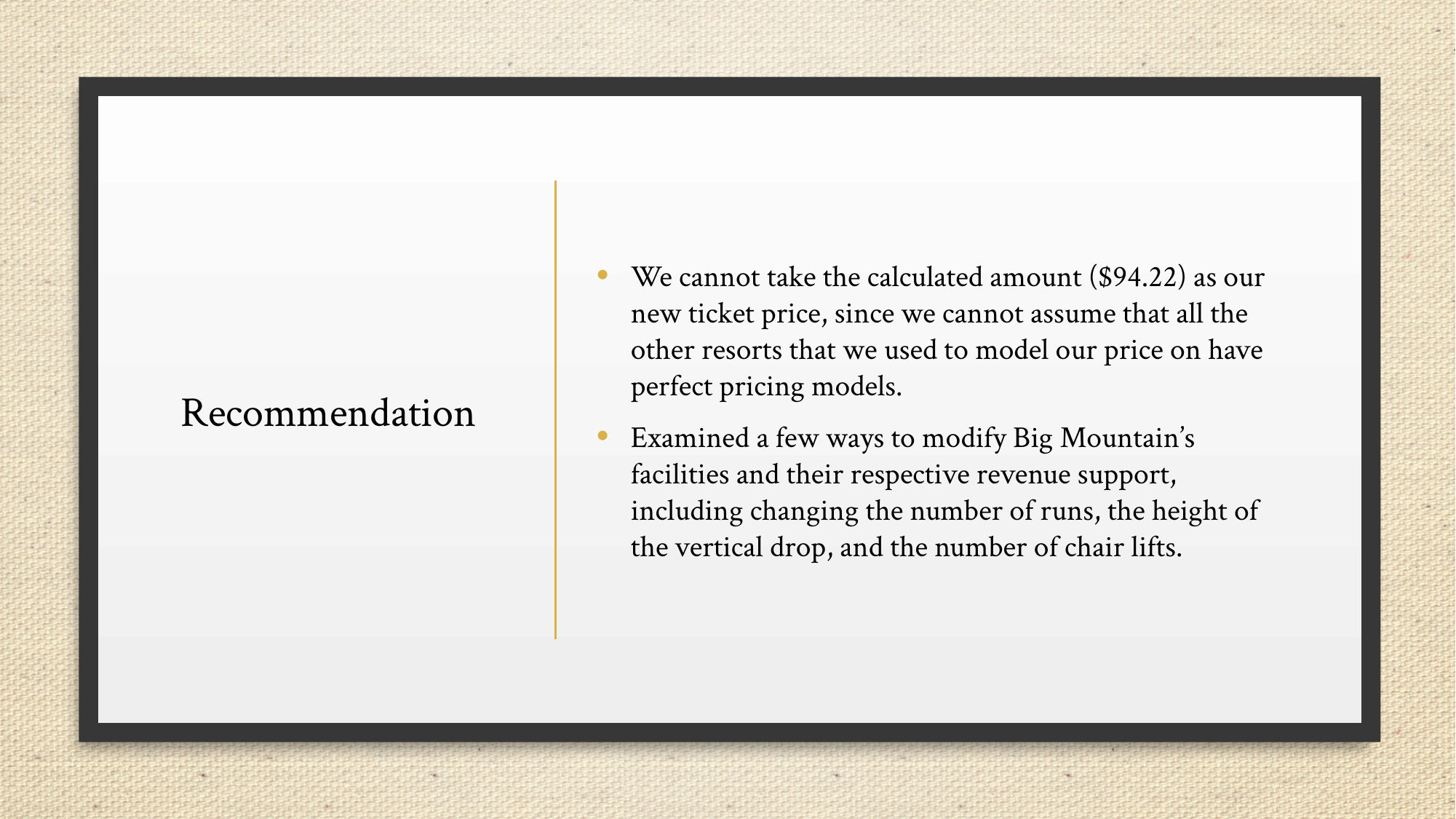

# Recommendation
We cannot take the calculated amount ($94.22) as our new ticket price, since we cannot assume that all the other resorts that we used to model our price on have perfect pricing models.
Examined a few ways to modify Big Mountain’s facilities and their respective revenue support, including changing the number of runs, the height of the vertical drop, and the number of chair lifts.